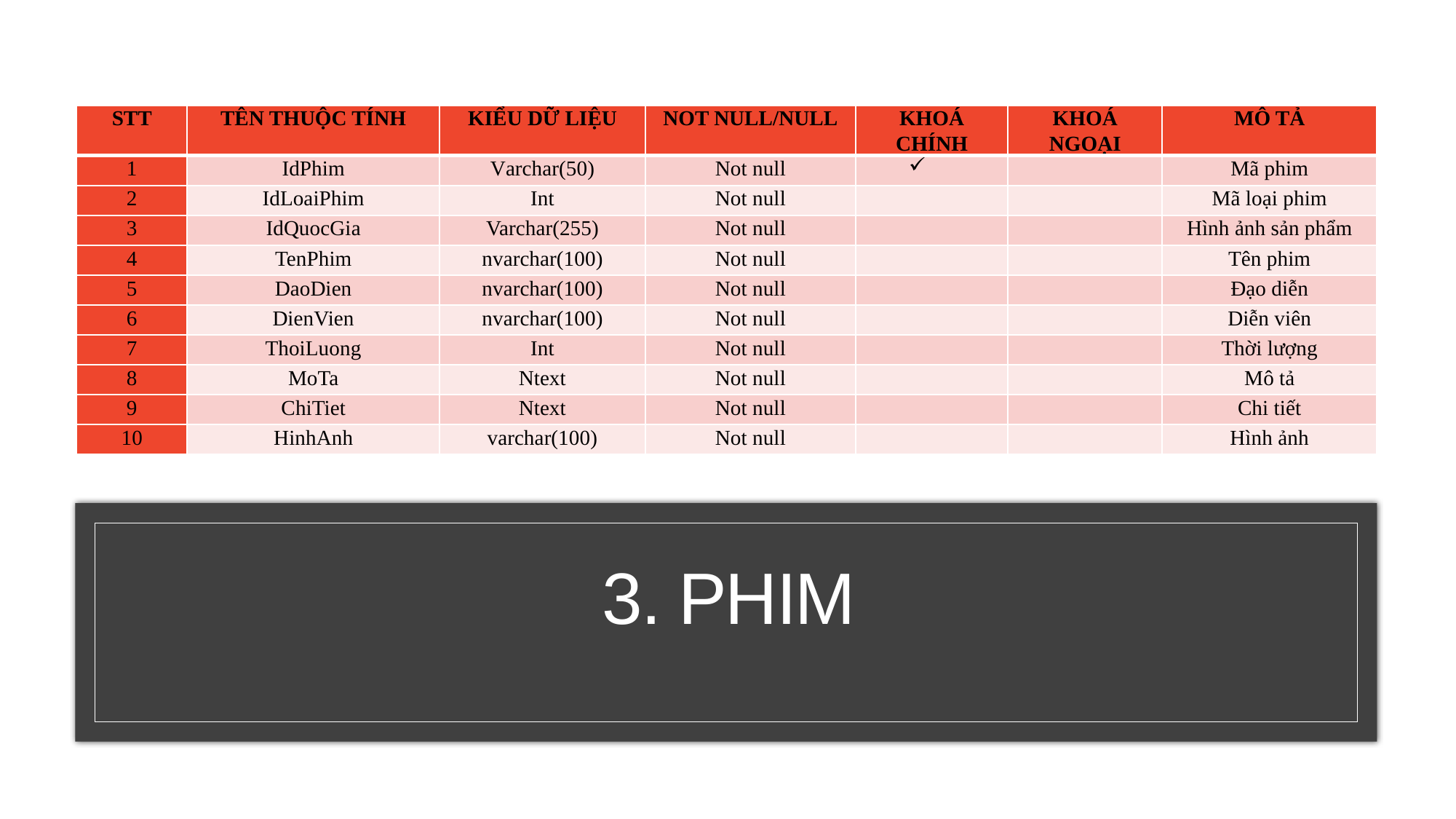

| STT | TÊN THUỘC TÍNH | KIỂU DỮ LIỆU | NOT NULL/NULL | KHOÁ CHÍNH | KHOÁ NGOẠI | MÔ TẢ |
| --- | --- | --- | --- | --- | --- | --- |
| 1 | IdPhim | Varchar(50) | Not null |  |  | Mã phim |
| 2 | IdLoaiPhim | Int | Not null |  |  | Mã loại phim |
| 3 | IdQuocGia | Varchar(255) | Not null |  |  | Hình ảnh sản phẩm |
| 4 | TenPhim | nvarchar(100) | Not null |  |  | Tên phim |
| 5 | DaoDien | nvarchar(100) | Not null |  |  | Đạo diễn |
| 6 | DienVien | nvarchar(100) | Not null |  |  | Diễn viên |
| 7 | ThoiLuong | Int | Not null |  |  | Thời lượng |
| 8 | MoTa | Ntext | Not null |  |  | Mô tả |
| 9 | ChiTiet | Ntext | Not null |  |  | Chi tiết |
| 10 | HinhAnh | varchar(100) | Not null |  |  | Hình ảnh |

# 3. PHIM